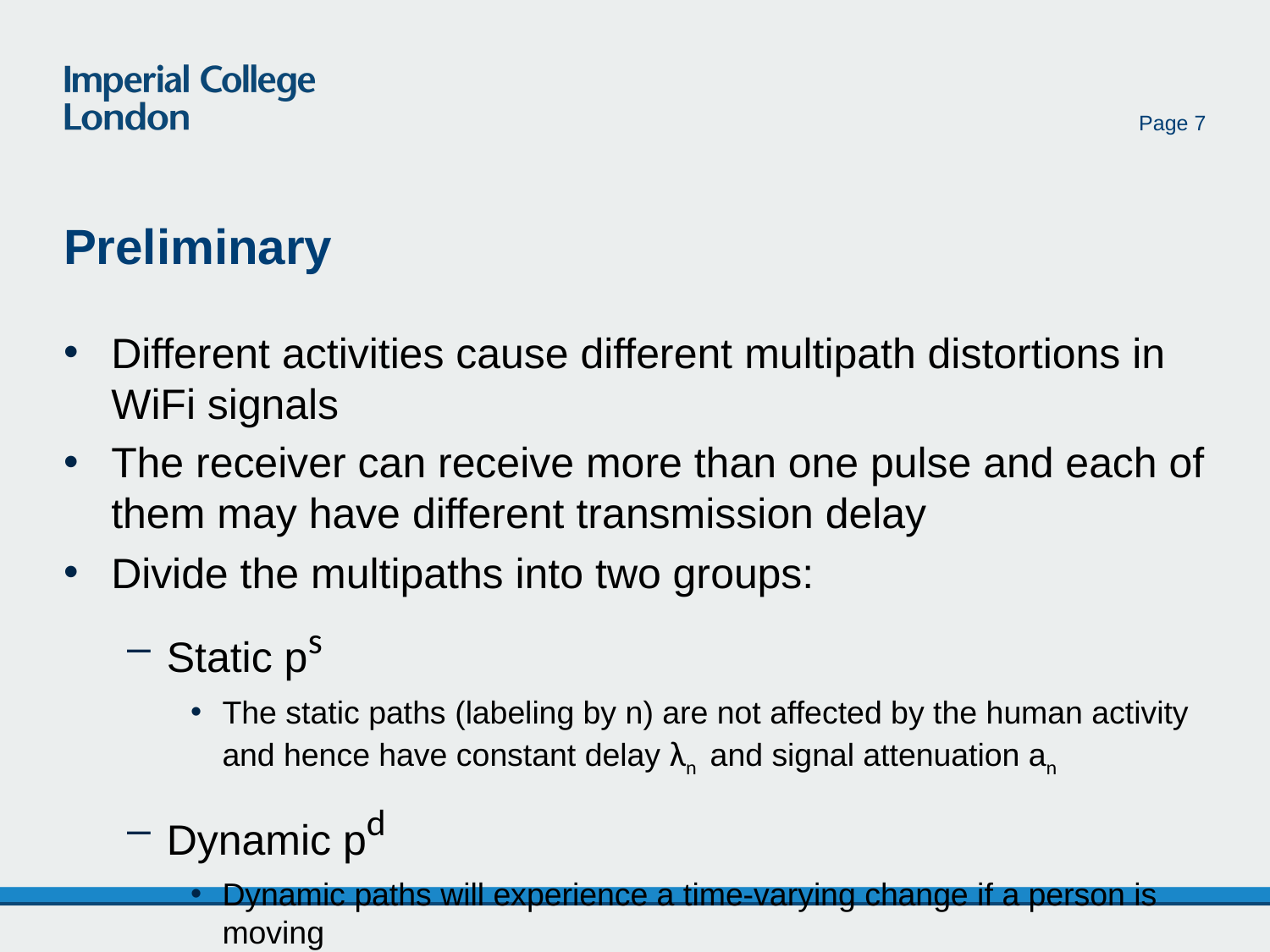

Page 7
# Preliminary
Different activities cause different multipath distortions in WiFi signals
The receiver can receive more than one pulse and each of them may have different transmission delay
Divide the multipaths into two groups:
Static ps
The static paths (labeling by n) are not affected by the human activity and hence have constant delay λn  and signal attenuation an
Dynamic pd
Dynamic paths will experience a time-varying change if a person is moving